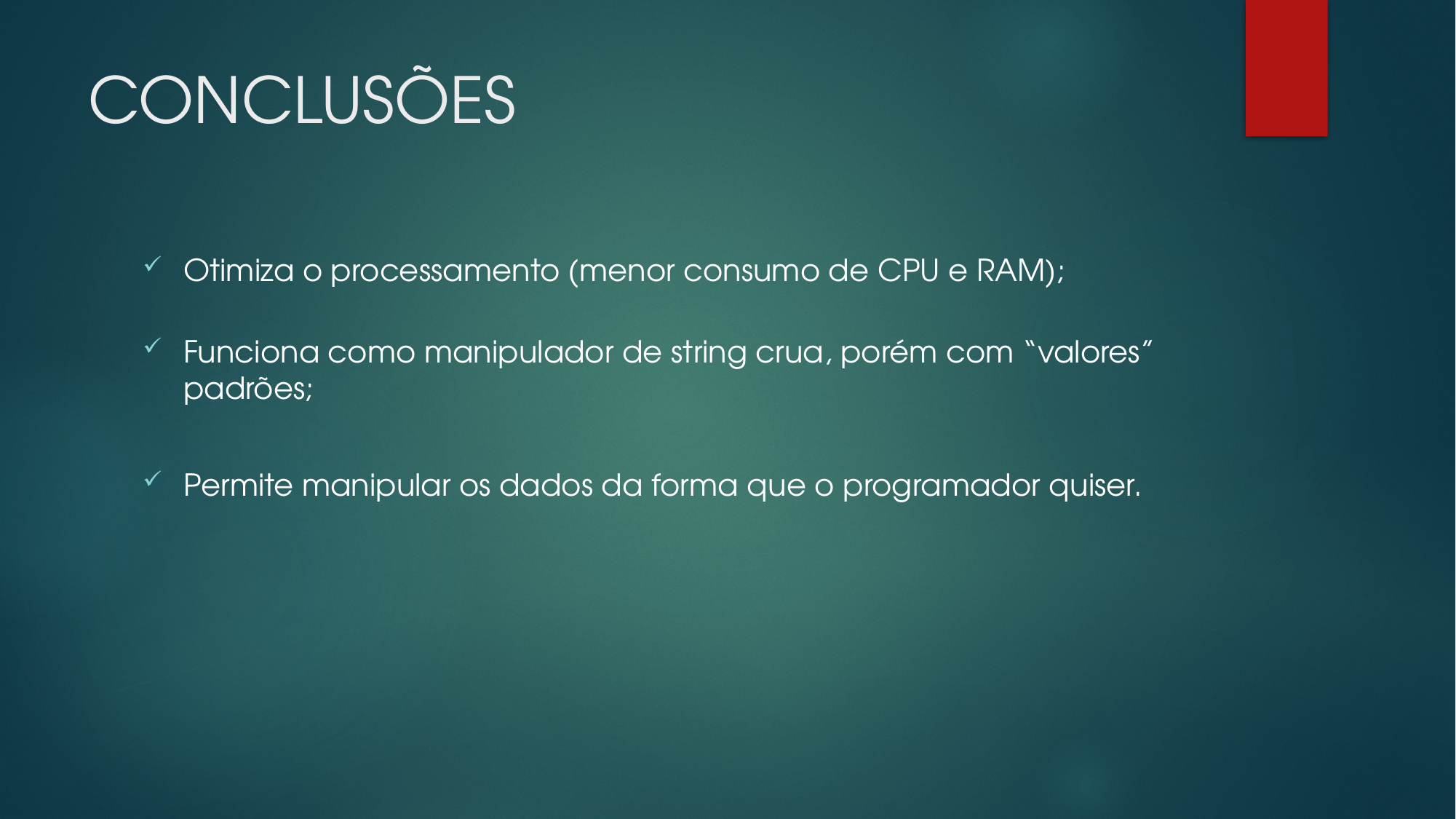

# CONCLUSÕES
Otimiza o processamento (menor consumo de CPU e RAM);
Funciona como manipulador de string crua, porém com “valores” padrões;
Permite manipular os dados da forma que o programador quiser.